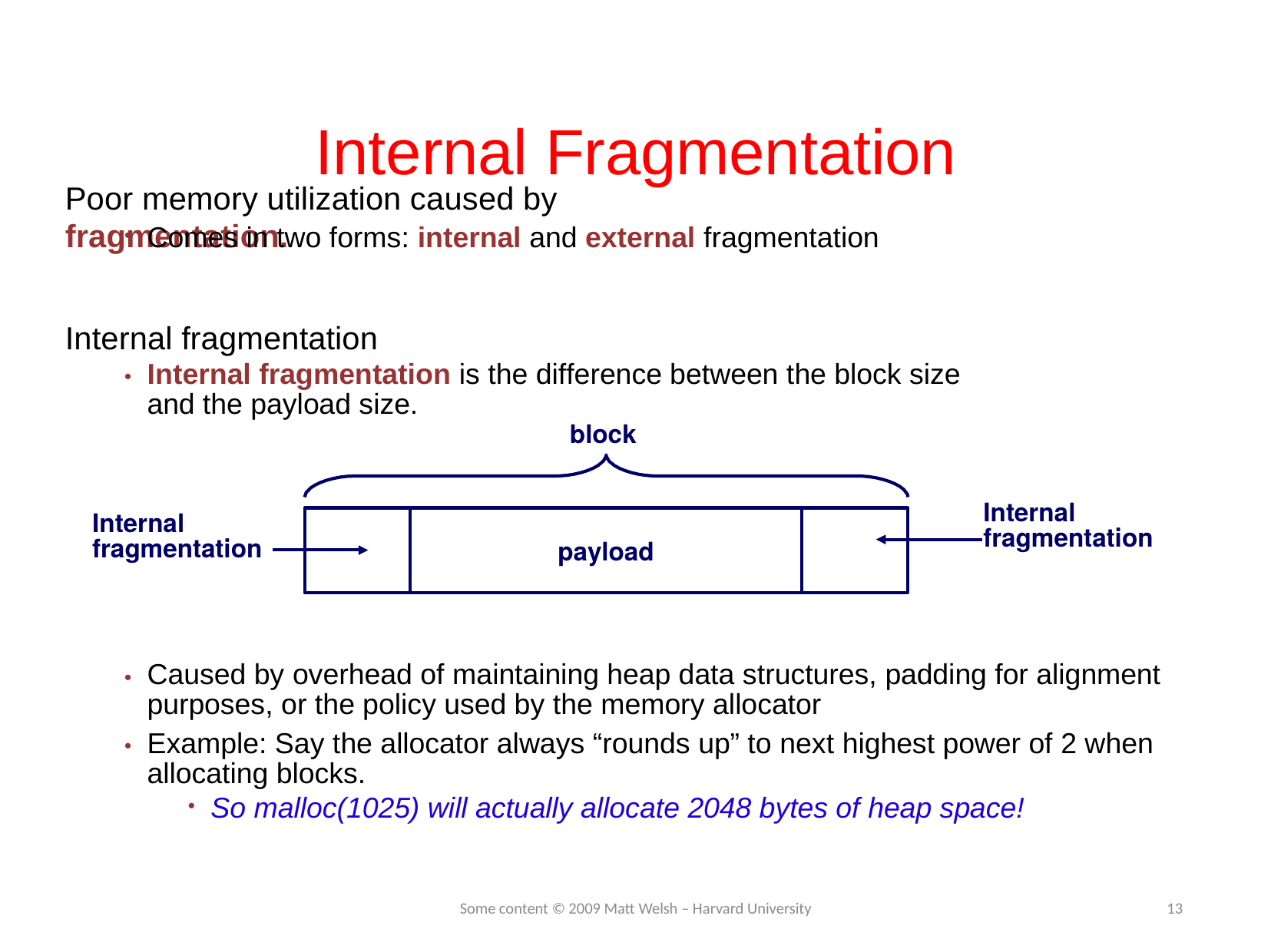

# Internal Fragmentation
Poor memory utilization caused by fragmentation.
Comes in two forms: internal and external fragmentation
●
Internal fragmentation
Internal fragmentation is the difference between the block size and the payload size.
block
●

Internal fragmentation

Internal fragmentation

payload

Caused by overhead of maintaining heap data structures, padding for alignment purposes, or the policy used by the memory allocator
Example: Say the allocator always “rounds up” to next highest power of 2 when allocating blocks.
●
●
So malloc(1025) will actually allocate 2048 bytes of heap space!
●
Some content © 2009 Matt Welsh – Harvard University
13